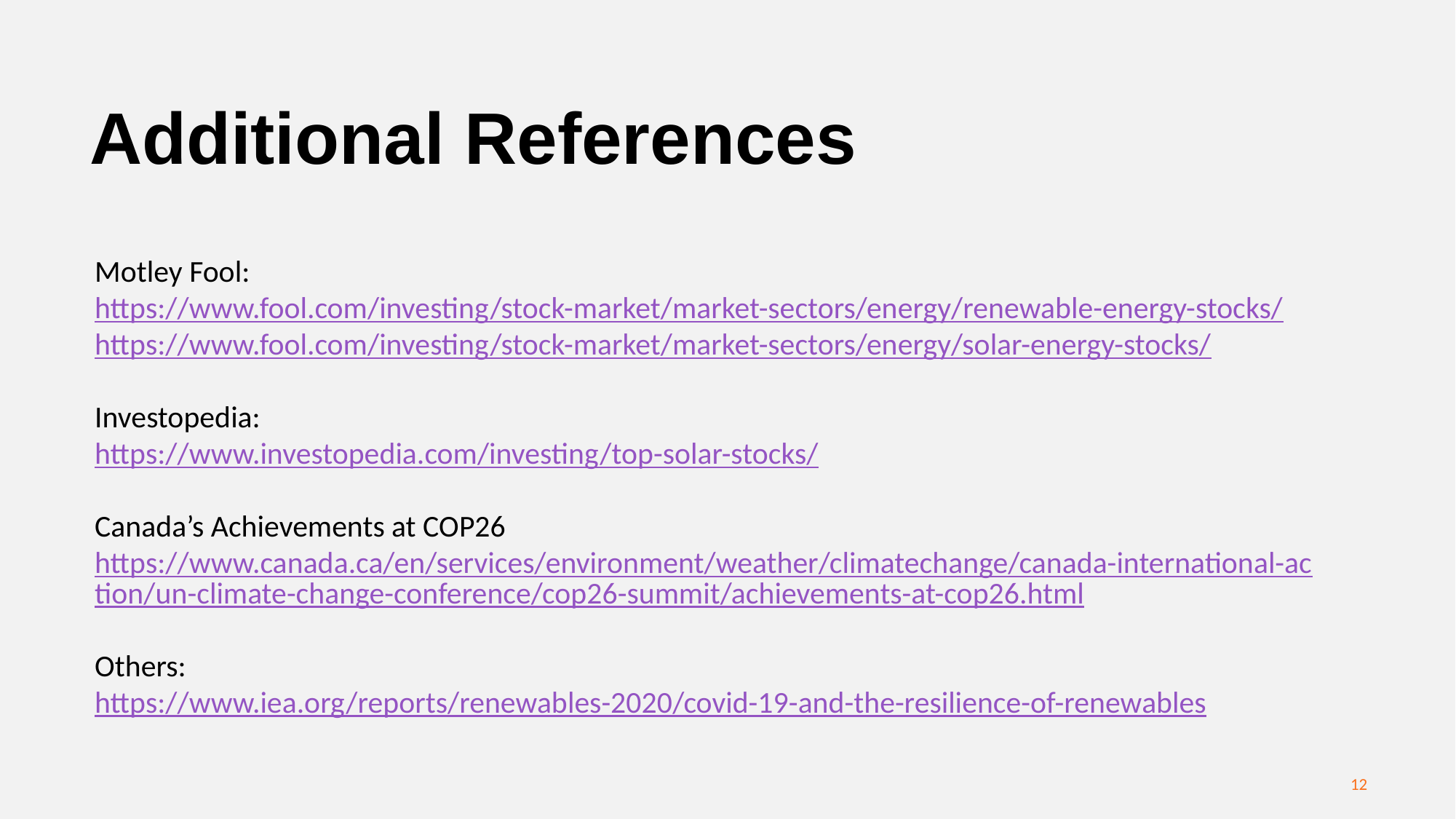

# Additional References
Motley Fool:
https://www.fool.com/investing/stock-market/market-sectors/energy/renewable-energy-stocks/
https://www.fool.com/investing/stock-market/market-sectors/energy/solar-energy-stocks/

Investopedia:
https://www.investopedia.com/investing/top-solar-stocks/

Canada’s Achievements at COP26
https://www.canada.ca/en/services/environment/weather/climatechange/canada-international-action/un-climate-change-conference/cop26-summit/achievements-at-cop26.html

Others:
https://www.iea.org/reports/renewables-2020/covid-19-and-the-resilience-of-renewables